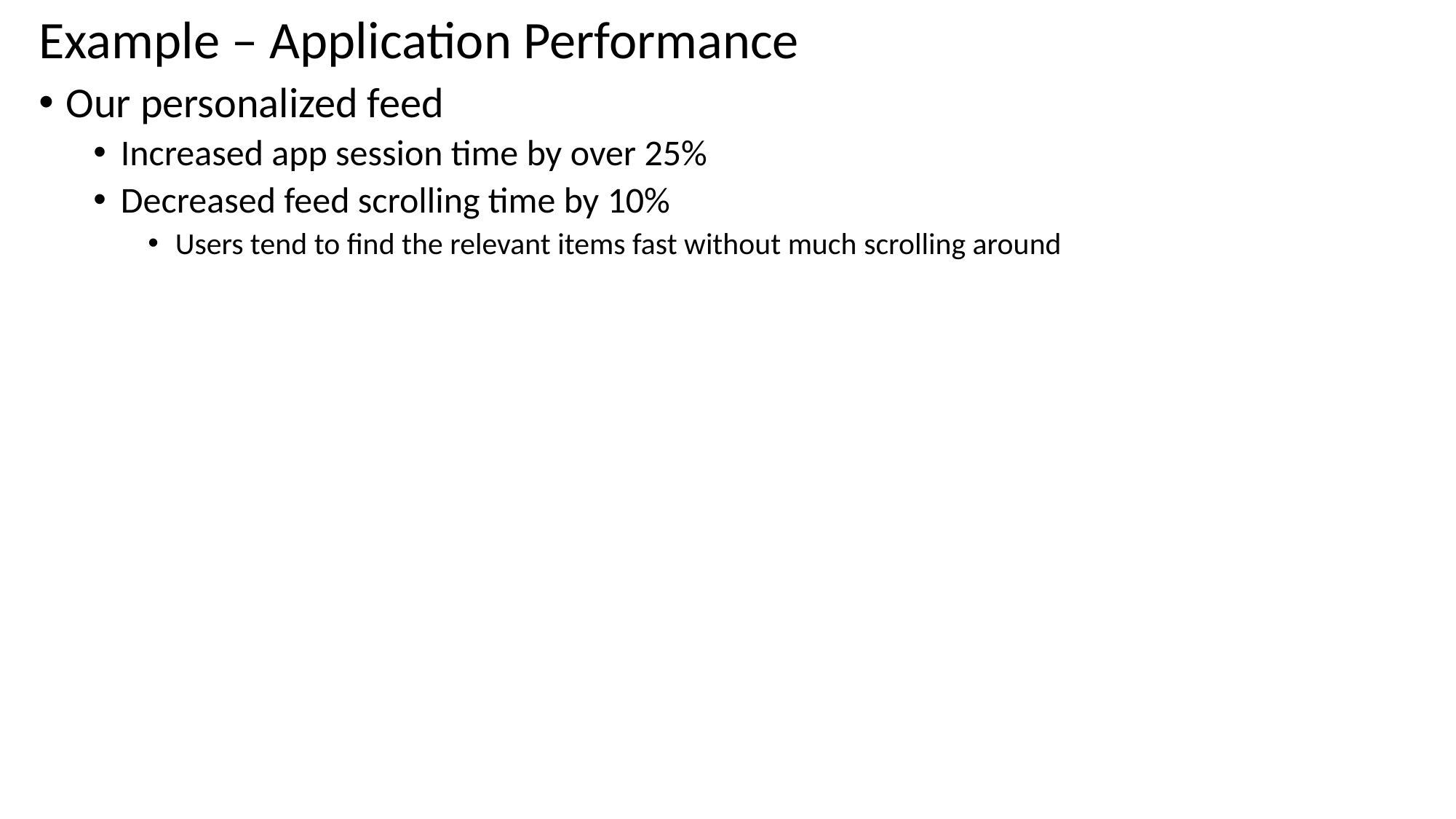

# Example – Application Performance
Our personalized feed
Increased app session time by over 25%
Decreased feed scrolling time by 10%
Users tend to find the relevant items fast without much scrolling around